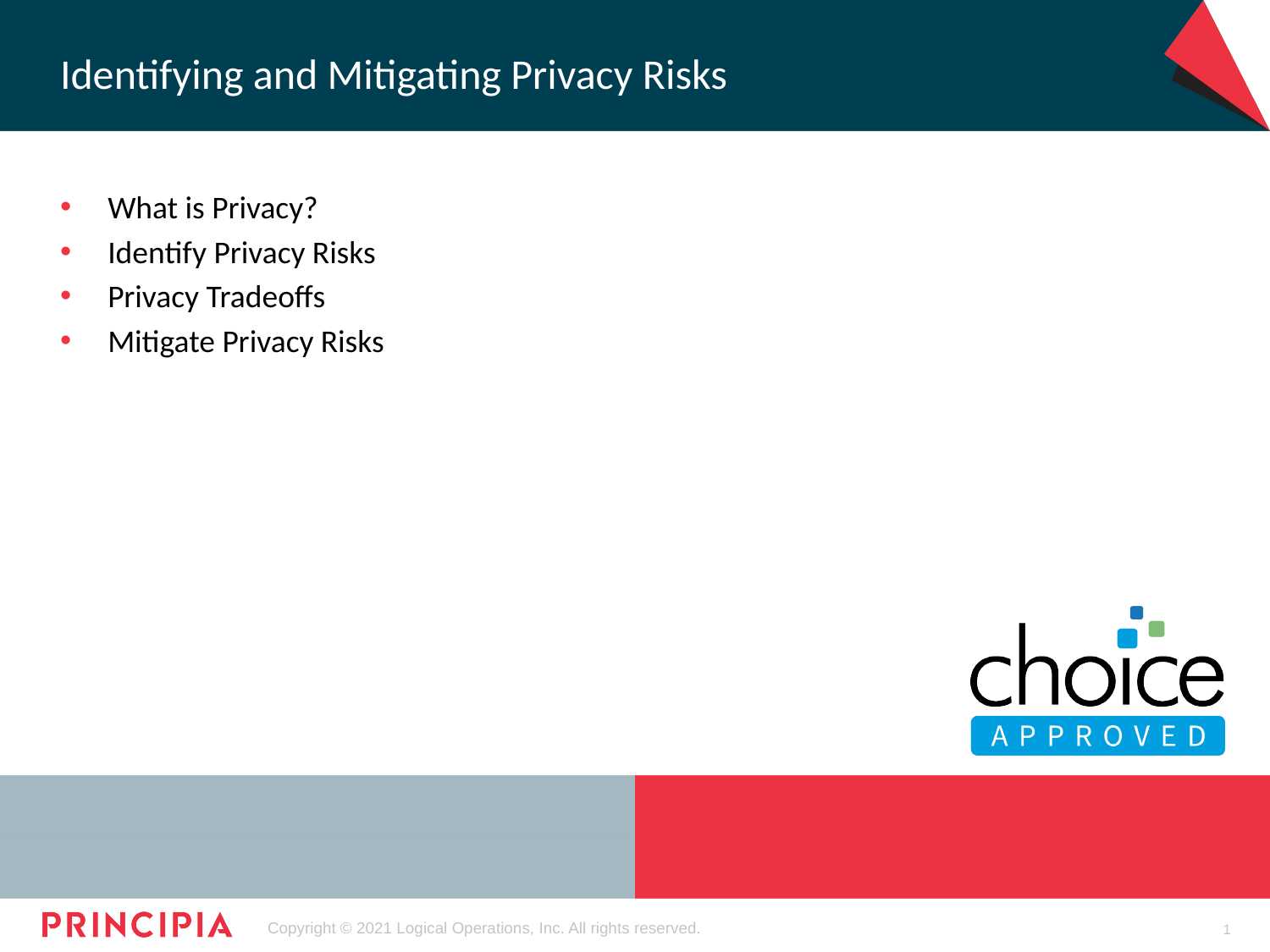

# Identifying and Mitigating Privacy Risks
What is Privacy?
Identify Privacy Risks
Privacy Tradeoffs
Mitigate Privacy Risks
1